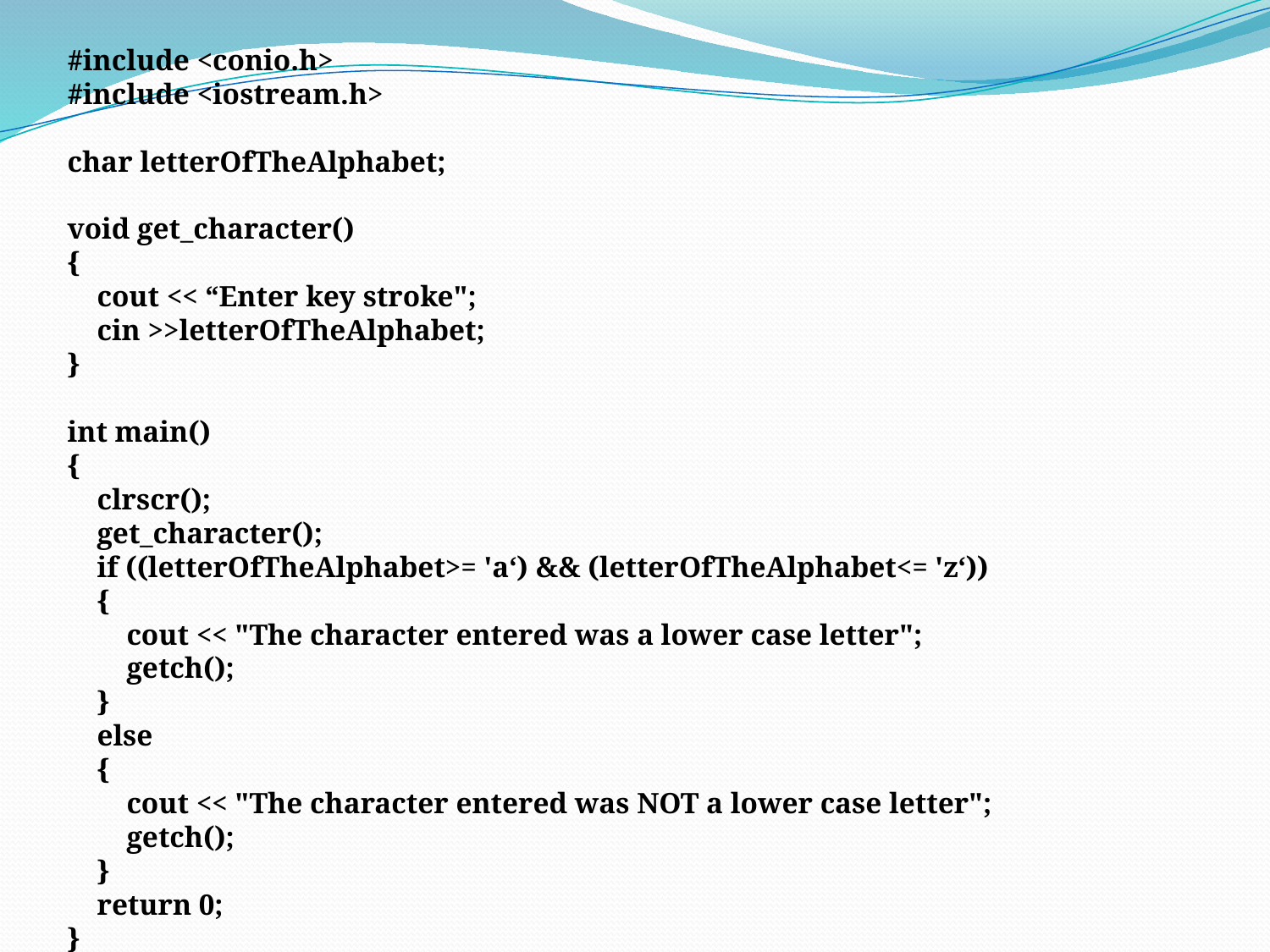

#include <conio.h>
#include <iostream.h>

char letterOfTheAlphabet;

void get_character()
{
    cout << “Enter key stroke";
    cin >>letterOfTheAlphabet;
}

int main()
{
    clrscr();
    get_character();
    if ((letterOfTheAlphabet>= 'a‘) && (letterOfTheAlphabet<= 'z‘))
    {
        cout << "The character entered was a lower case letter";
        getch();
    }
    else
    {
        cout << "The character entered was NOT a lower case letter";
        getch();
    }
    return 0;
}